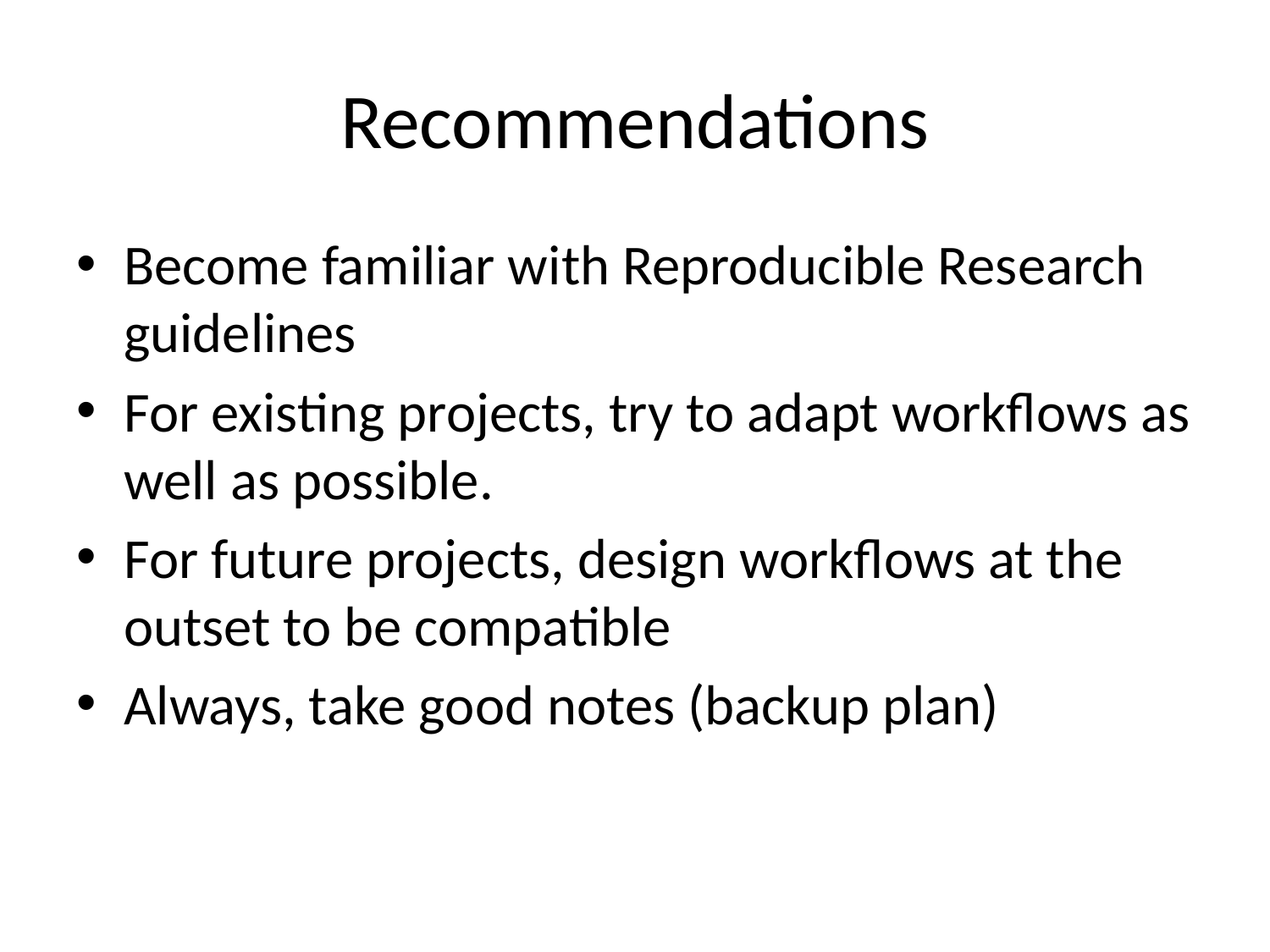

# Recommendations
Become familiar with Reproducible Research guidelines
For existing projects, try to adapt workflows as well as possible.
For future projects, design workflows at the outset to be compatible
Always, take good notes (backup plan)